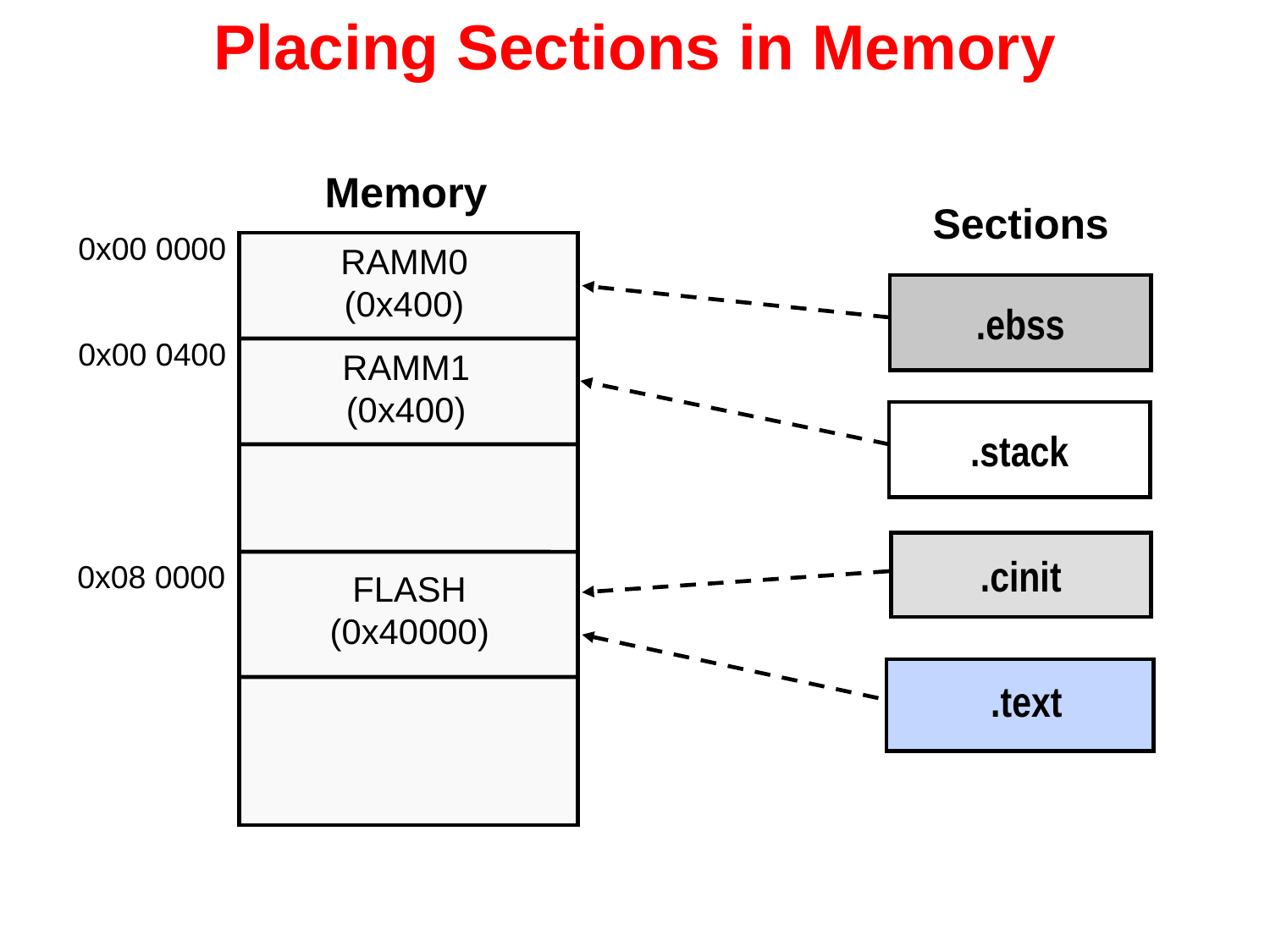

# Placing Sections in Memory
Memory
0x00 0000

RAMM0
(0x400)
0x00 0400

RAMM1
(0x400)

0x08 0000

FLASH
(0x40000)

Sections
.ebss

.stack
.cinit

.text